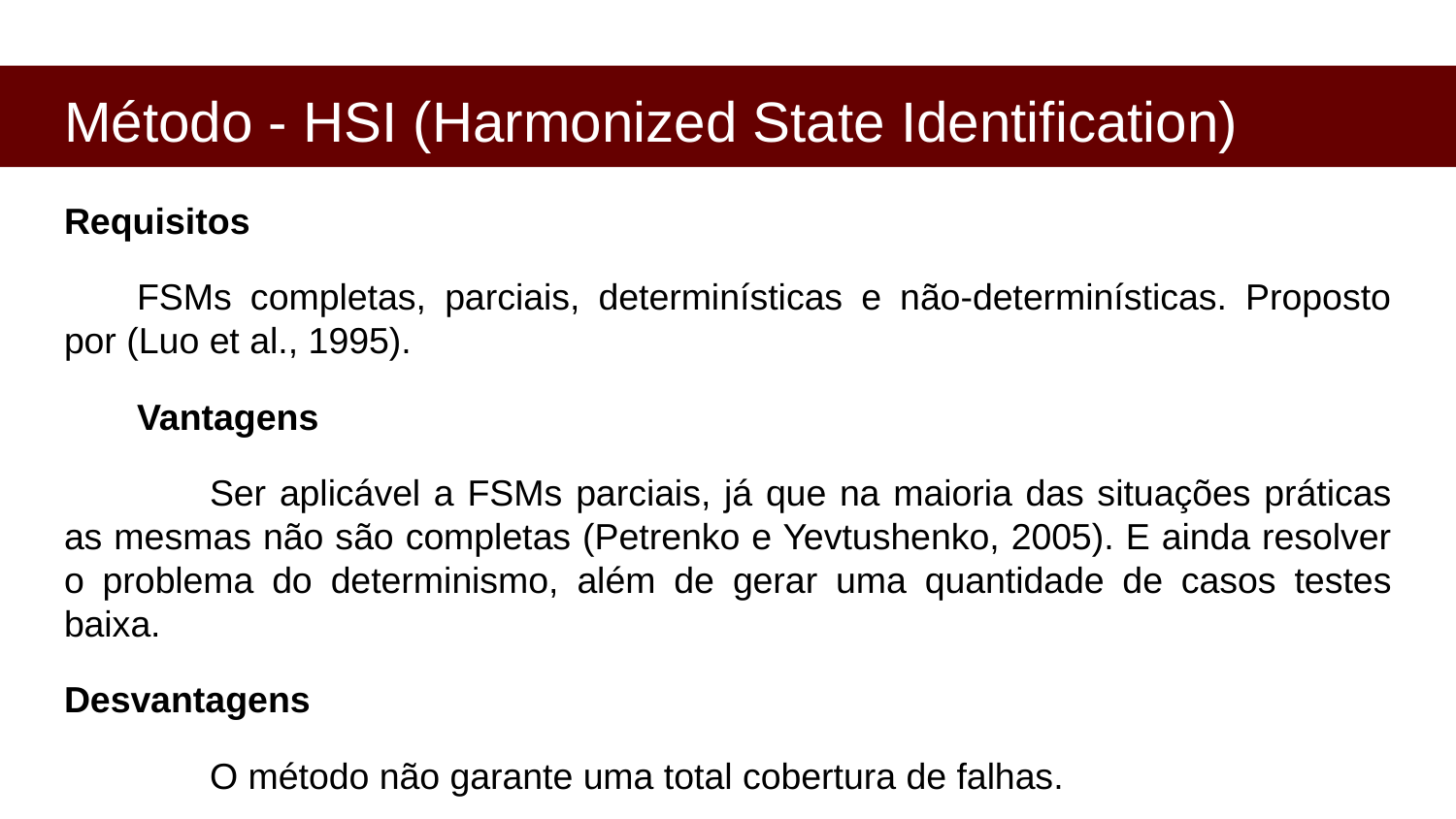

# Método - HSI (Harmonized State Identification)
Requisitos
FSMs completas, parciais, determinísticas e não-determinísticas. Proposto por (Luo et al., 1995).
Vantagens
	Ser aplicável a FSMs parciais, já que na maioria das situações práticas as mesmas não são completas (Petrenko e Yevtushenko, 2005). E ainda resolver o problema do determinismo, além de gerar uma quantidade de casos testes baixa.
Desvantagens
	O método não garante uma total cobertura de falhas.